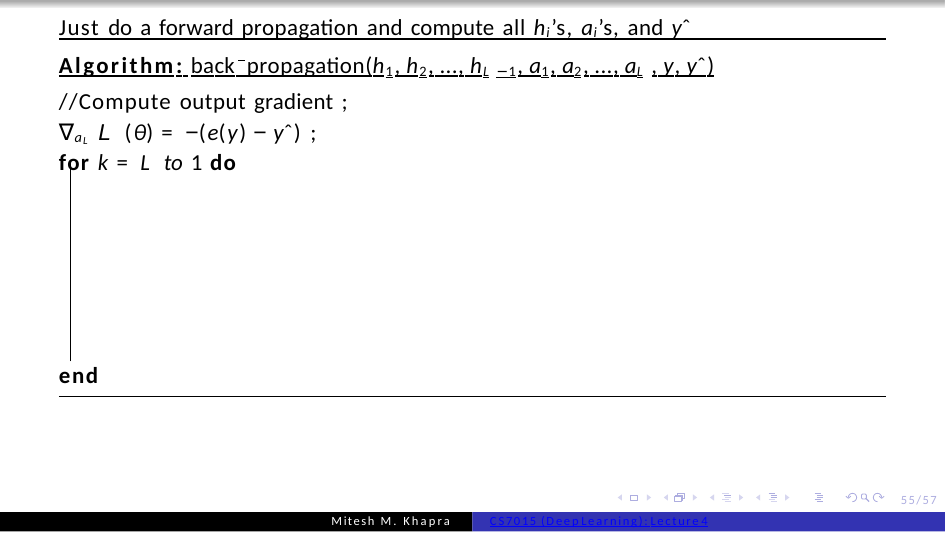

Just do a forward propagation and compute all hi’s, ai’s, and yˆ
Algorithm: back  propagation(h1, h2, ..., hL−1, a1, a2, ..., aL, y, yˆ)
//Compute output gradient ;
∇aLL (θ) = −(e(y) − yˆ) ;
for k = L to 1 do

end

55/57

Mitesh M. Khapra
CS7015 (Deep Learning): Lecture 4